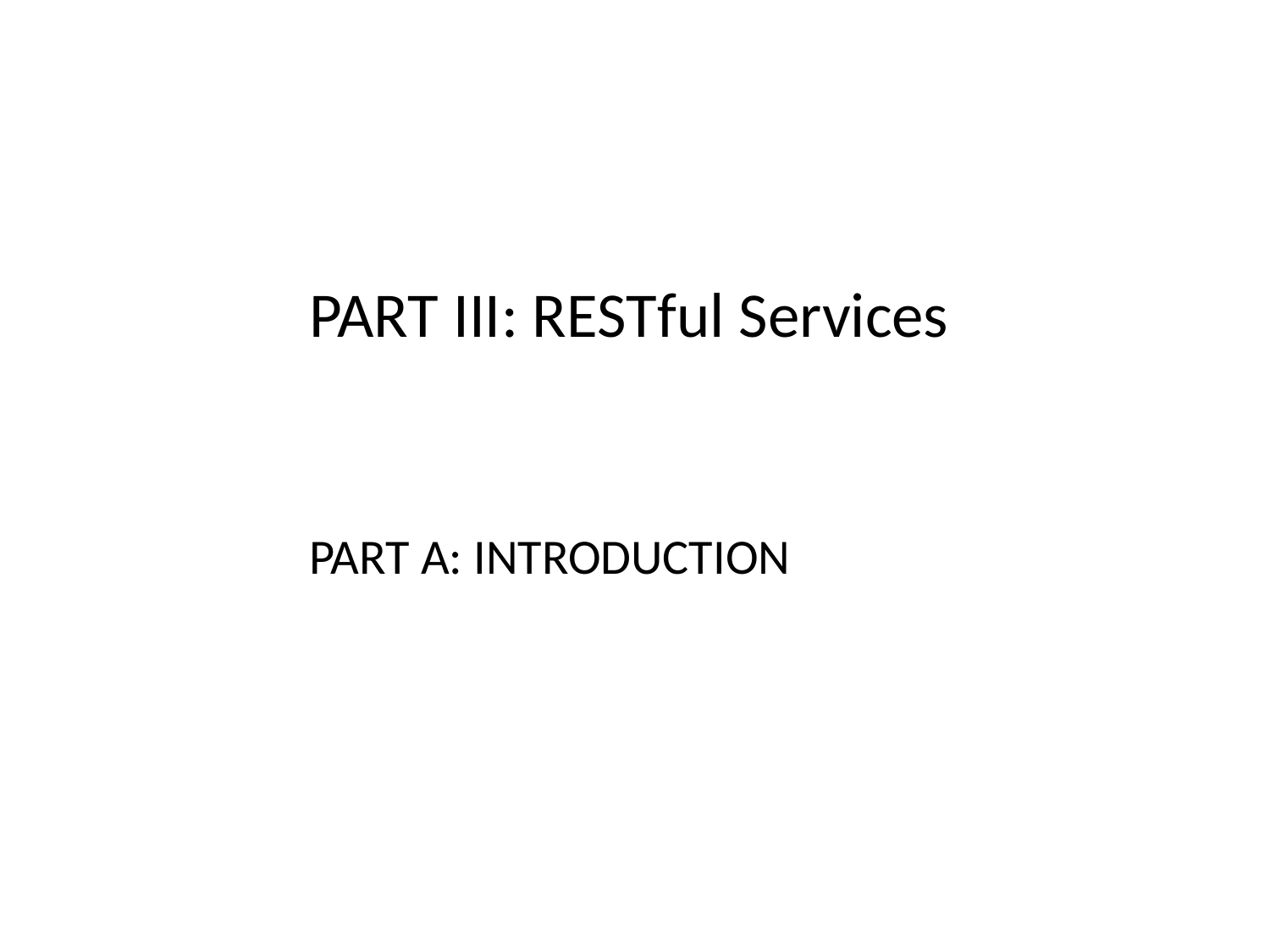

# PART III: RESTful Services
PART A: INTRODUCTION